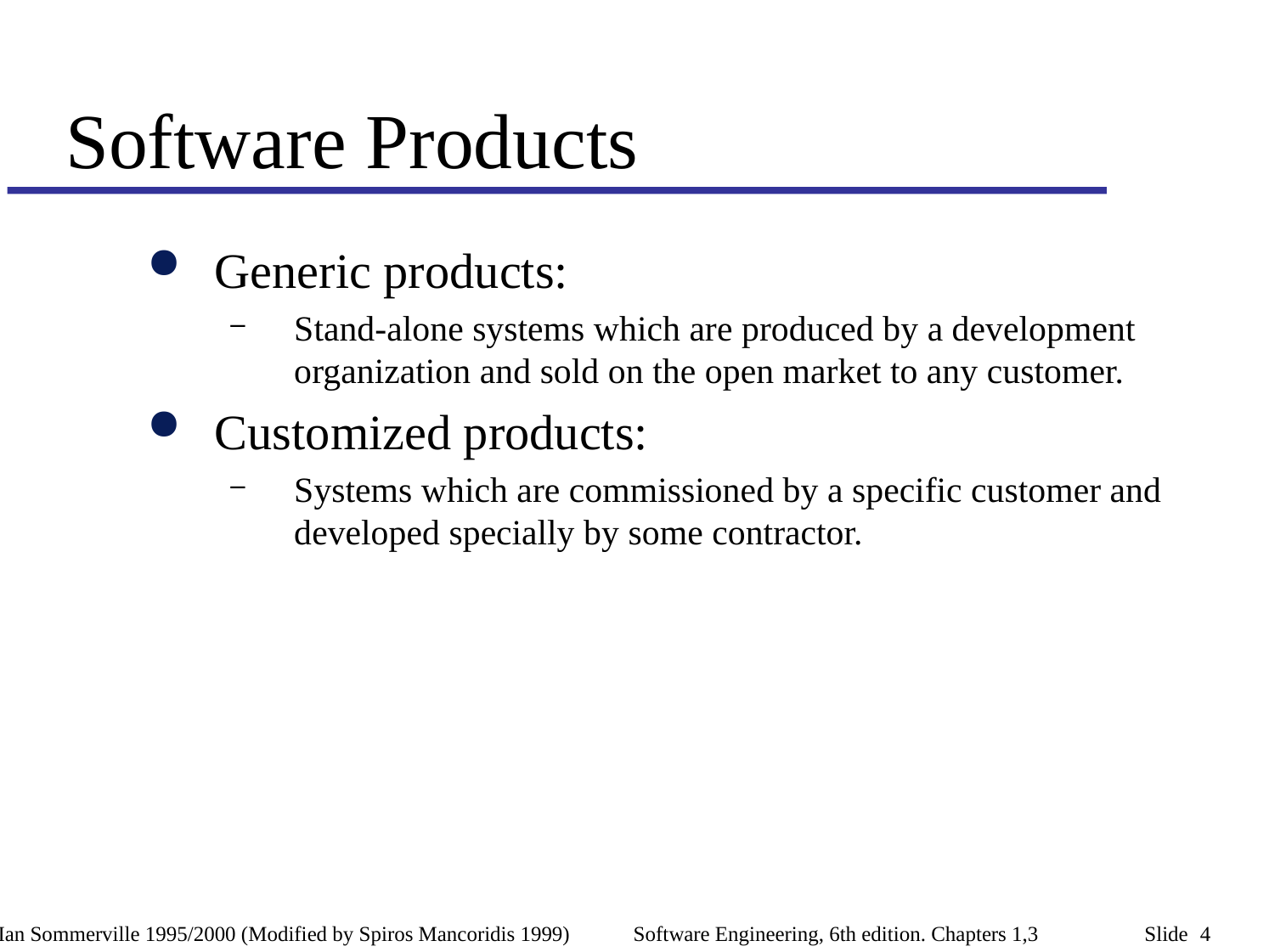

# Software Products
Generic products:
Stand-alone systems which are produced by a development organization and sold on the open market to any customer.
Customized products:
Systems which are commissioned by a specific customer and developed specially by some contractor.